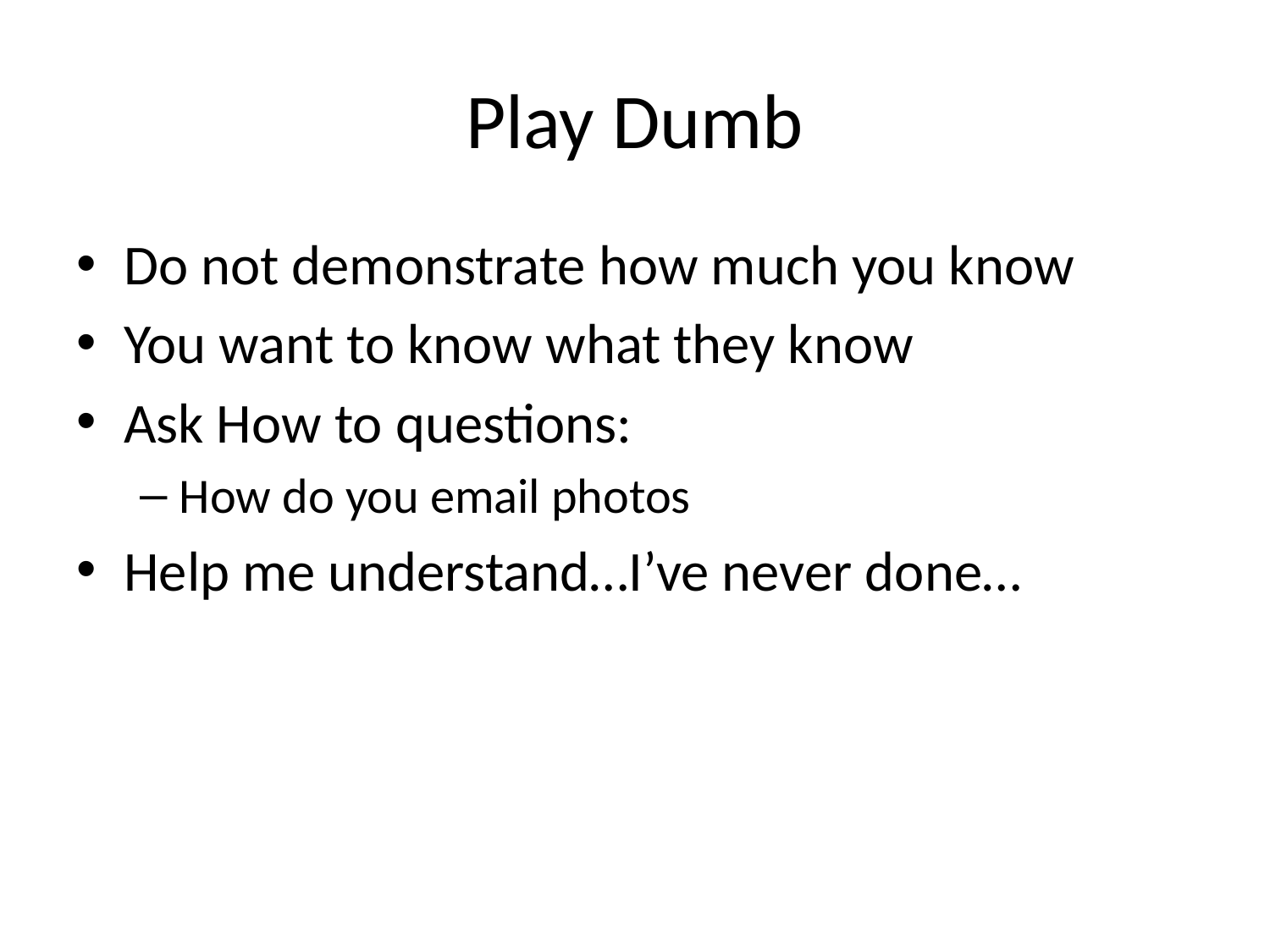

# Play Dumb
Do not demonstrate how much you know
You want to know what they know
Ask How to questions:
How do you email photos
Help me understand…I’ve never done…